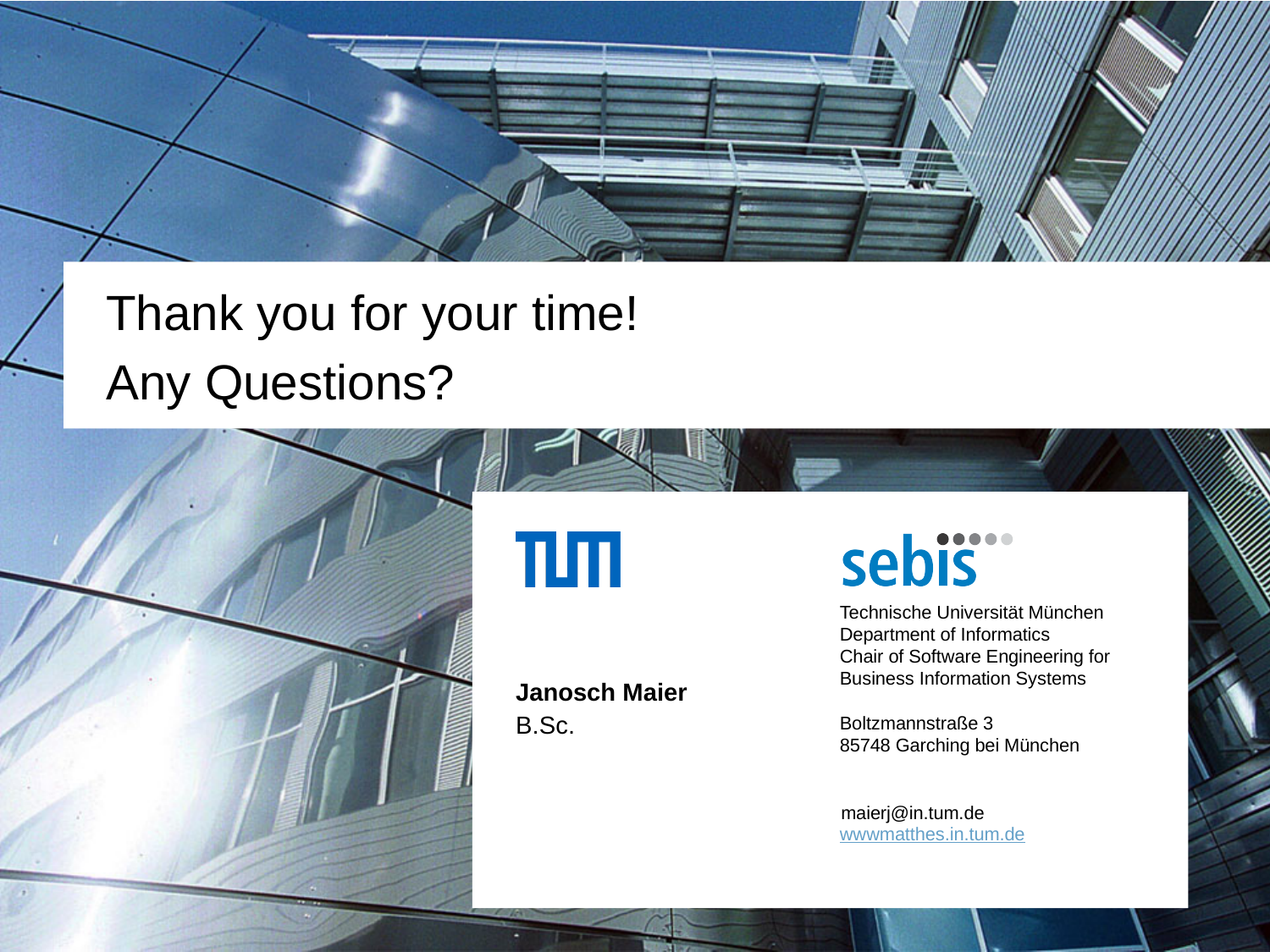

Thank you for your time!
Any Questions?
Janosch Maier
B.Sc.
maierj@in.tum.de